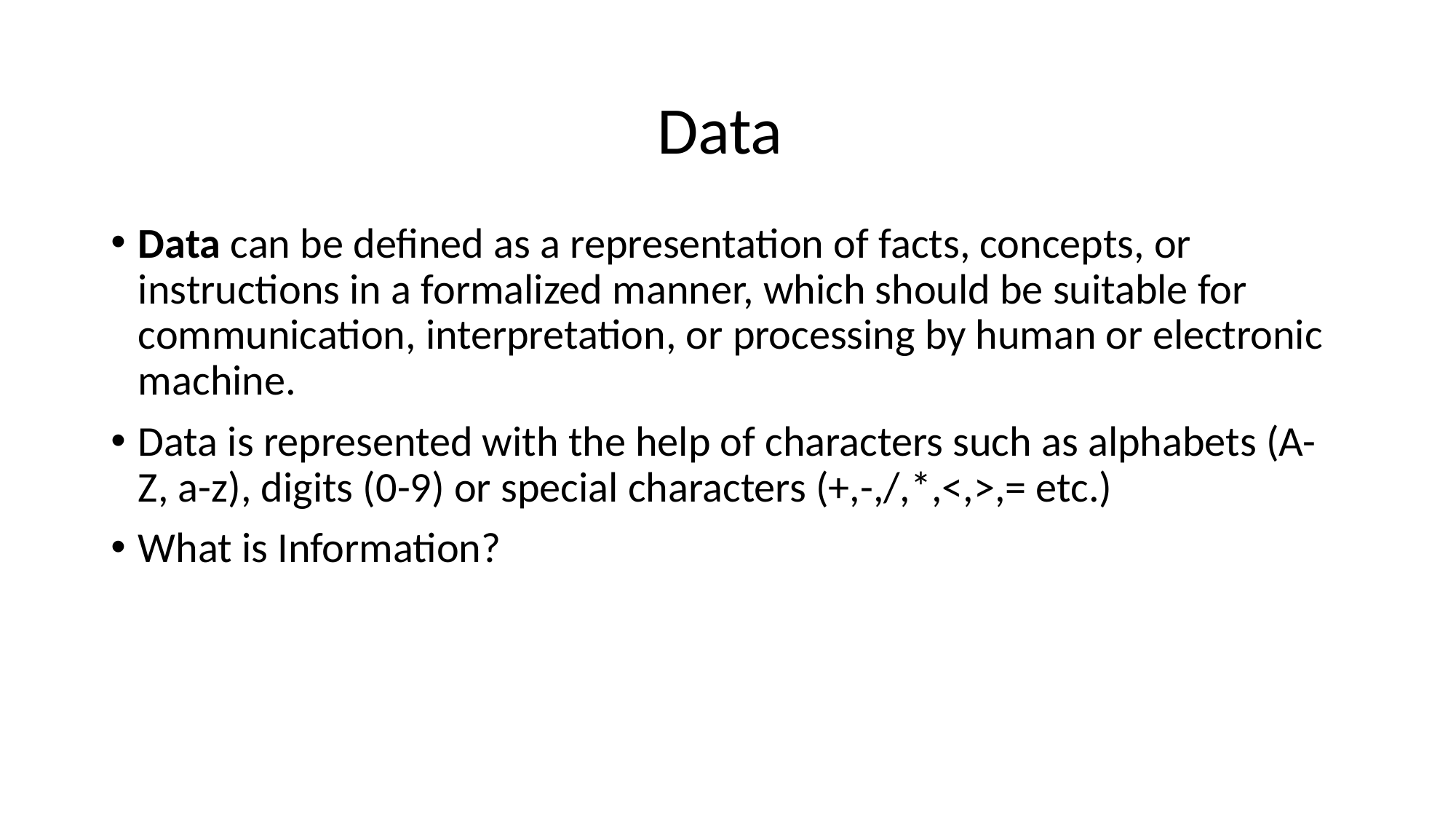

# Data
Data can be defined as a representation of facts, concepts, or instructions in a formalized manner, which should be suitable for communication, interpretation, or processing by human or electronic machine.
Data is represented with the help of characters such as alphabets (A-Z, a-z), digits (0-9) or special characters (+,-,/,*,<,>,= etc.)
What is Information?